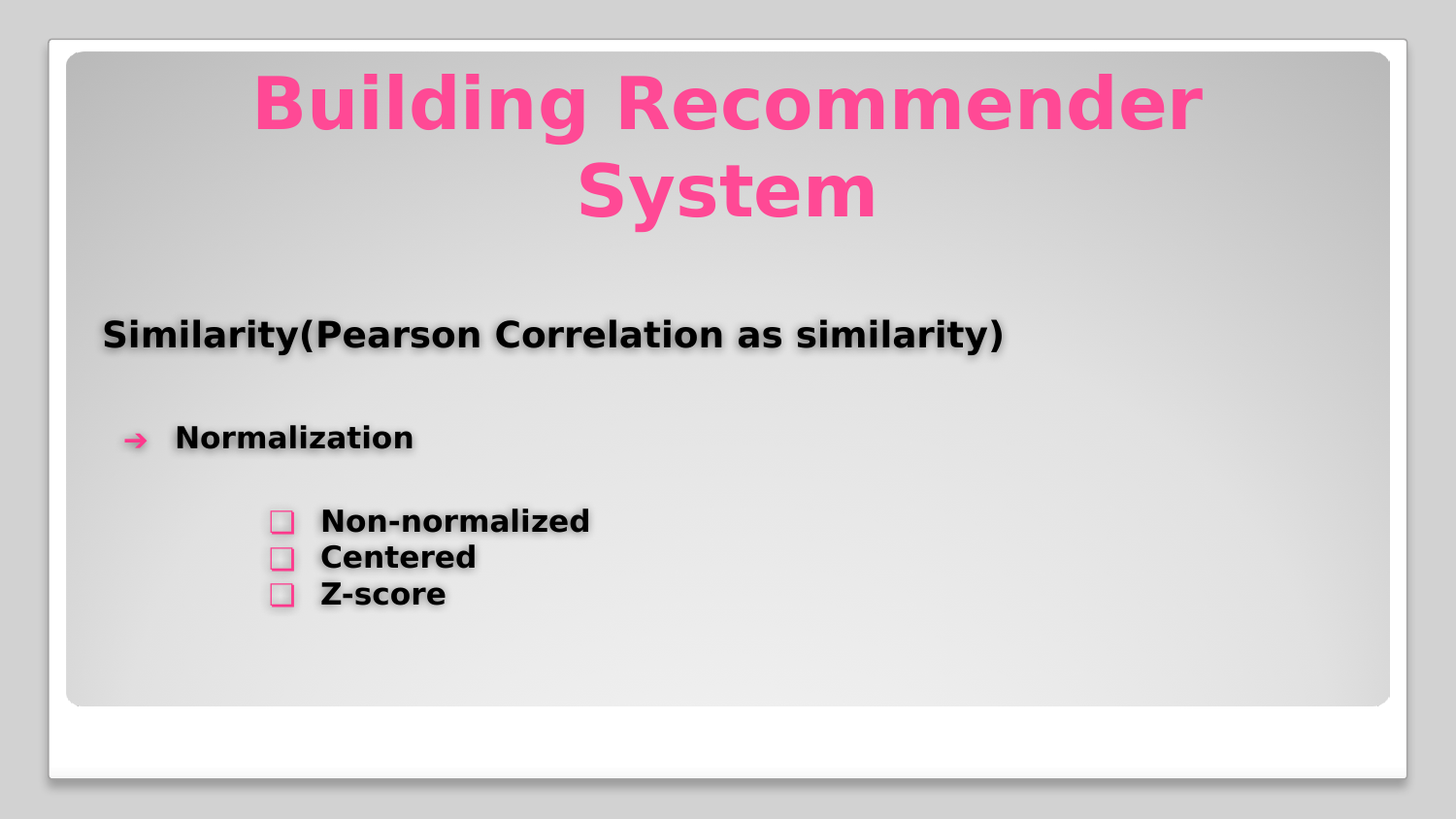

# Building Recommender System

Similarity(Pearson Correlation as similarity)

Normalization

Non-normalized
Centered
Z-score